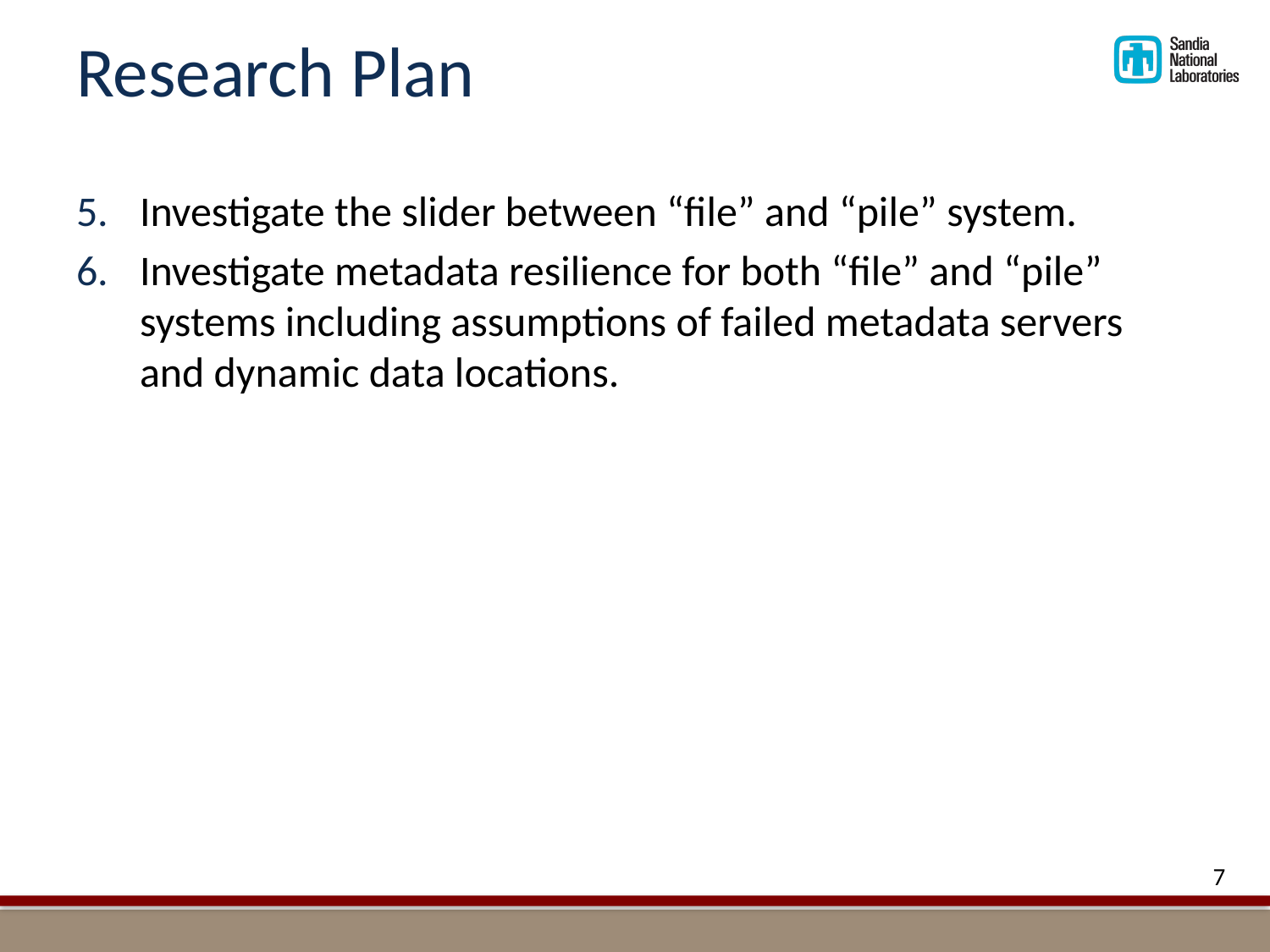

# Research Plan
Investigate the slider between “file” and “pile” system.
Investigate metadata resilience for both “file” and “pile” systems including assumptions of failed metadata servers and dynamic data locations.
7